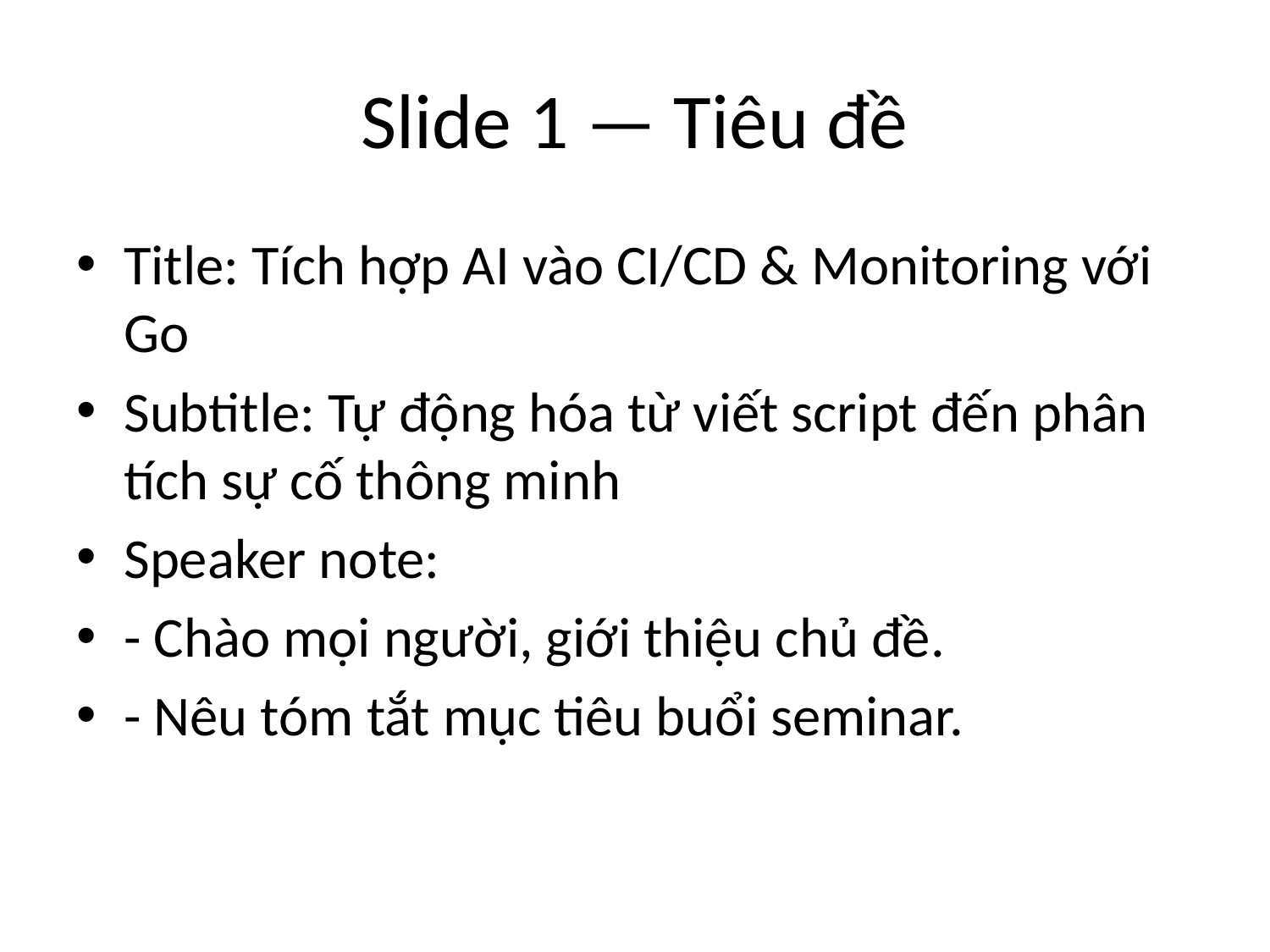

# Slide 1 — Tiêu đề
Title: Tích hợp AI vào CI/CD & Monitoring với Go
Subtitle: Tự động hóa từ viết script đến phân tích sự cố thông minh
Speaker note:
- Chào mọi người, giới thiệu chủ đề.
- Nêu tóm tắt mục tiêu buổi seminar.